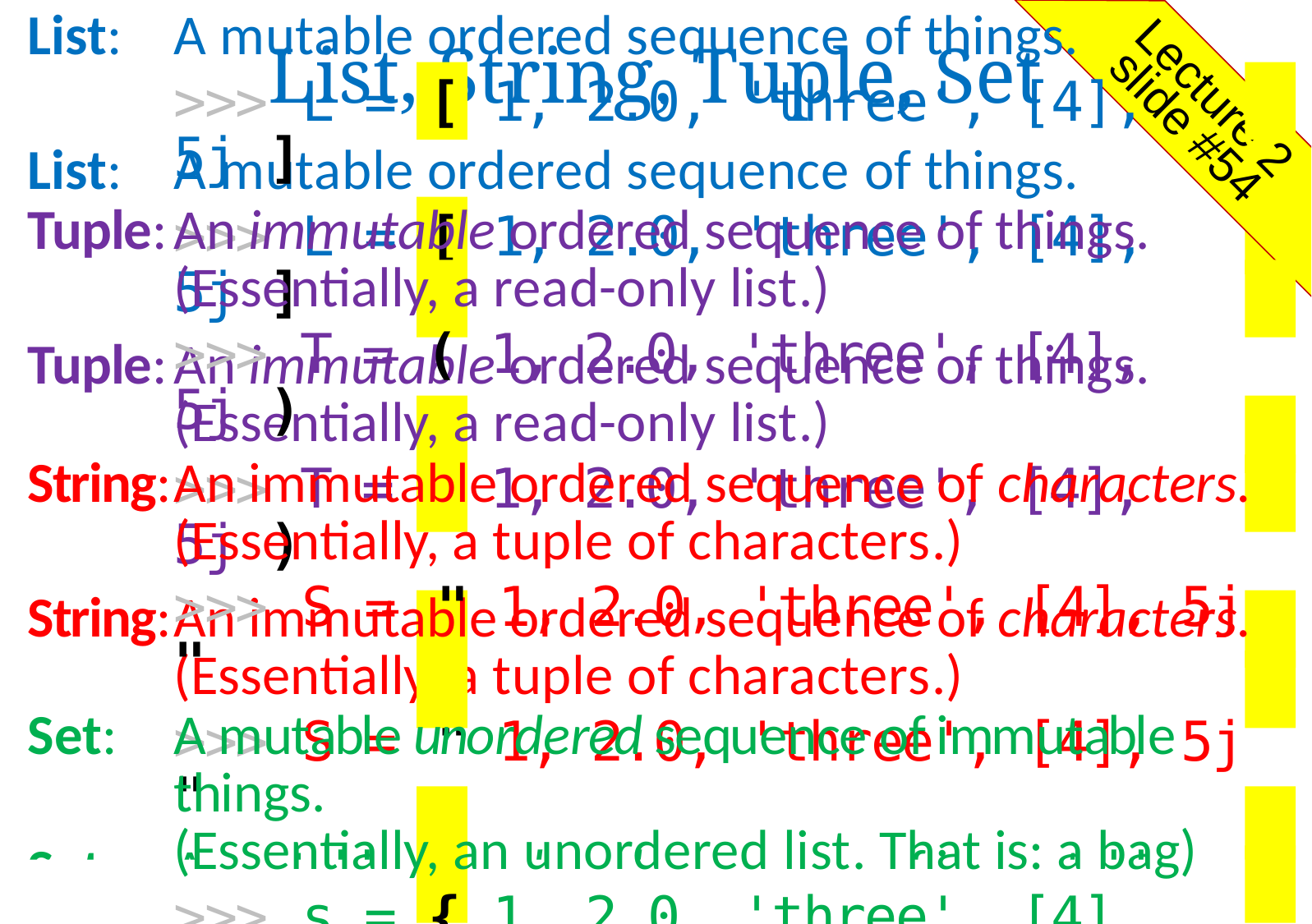

List, String, Tuple, Set
List:	A mutable ordered sequence of things.
	>>> L = [ 1, 2.0, 'three', [4], 5j ]
Tuple:	An immutable ordered sequence of things.
	(Essentially, a read-only list.)
	>>> T = ( 1, 2.0, 'three', [4], 5j )
String:	An immutable ordered sequence of characters.
	(Essentially, a tuple of characters.)
	>>> S =  " 1, 2.0, 'three', [4], 5j "
Set:	A mutable unordered sequence of immutable things.
	(Essentially, an unordered list. That is: a bag)
	>>> s = { 1, 2.0, 'three', [4], 5j }
Dictionary: A mutable hash table with immutable keys.
	(Essentially, a set with attached values.)
	>>> s = { 1:2.0, 'three':[4], 5j:6 }

List:	A mutable ordered sequence of things.
	>>> L = [ 1, 2.0, 'three', [4], 5j ]
Tuple:	An immutable ordered sequence of things.
	(Essentially, a read-only list.)
	>>> T = ( 1, 2.0, 'three', [4], 5j )
String:	An immutable ordered sequence of characters.
	(Essentially, a tuple of characters.)
	>>> S =  " 1, 2.0, 'three', [4], 5j "
Set:	A mutable unordered sequence of immutable things.
	(Essentially, an unordered list. That is: a bag)
	>>> s = { 1, 2.0, 'three', [4], 5j }
Dictionary: A mutable hash table with immutable keys.
	(Essentially, a set with attached values.)
	>>> s = { 1:2.0, 'three':[4], 5j:6 }

Lecture 2
slide #54